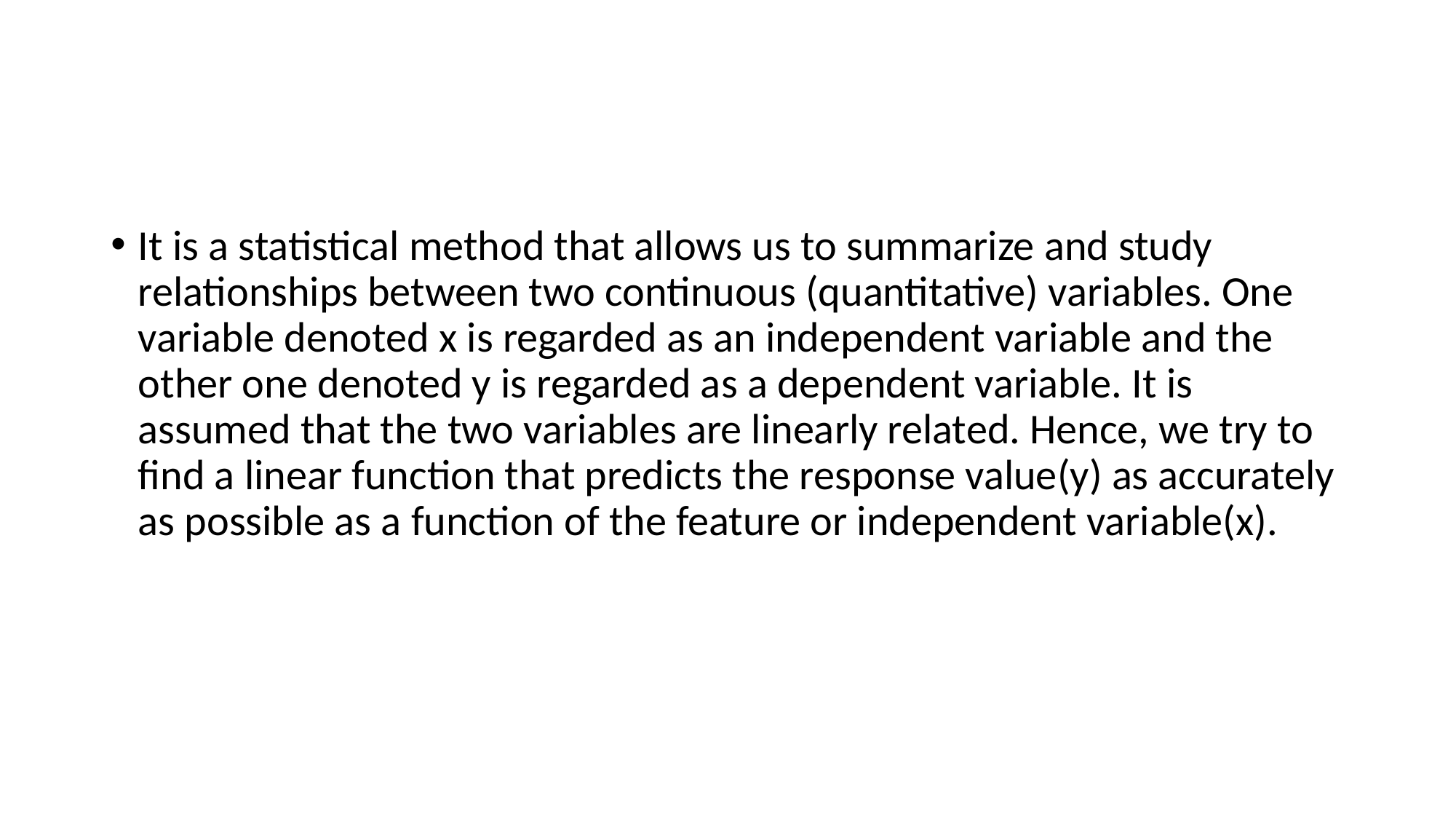

#
It is a statistical method that allows us to summarize and study relationships between two continuous (quantitative) variables. One variable denoted x is regarded as an independent variable and the other one denoted y is regarded as a dependent variable. It is assumed that the two variables are linearly related. Hence, we try to find a linear function that predicts the response value(y) as accurately as possible as a function of the feature or independent variable(x).